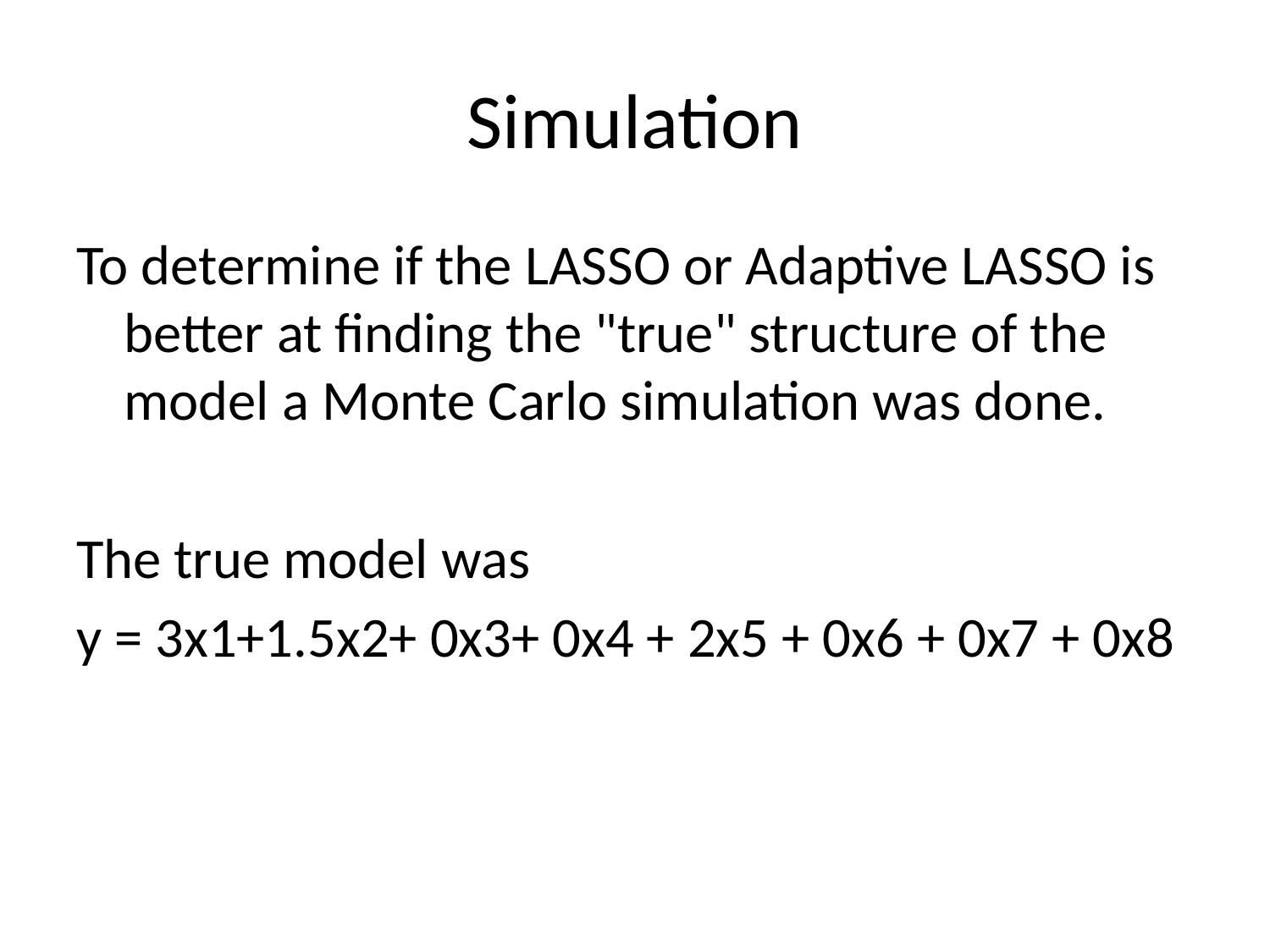

# Simulation
To determine if the LASSO or Adaptive LASSO is better at finding the "true" structure of the model a Monte Carlo simulation was done.

The true model was
y = 3x1+1.5x2+ 0x3+ 0x4 + 2x5 + 0x6 + 0x7 + 0x8